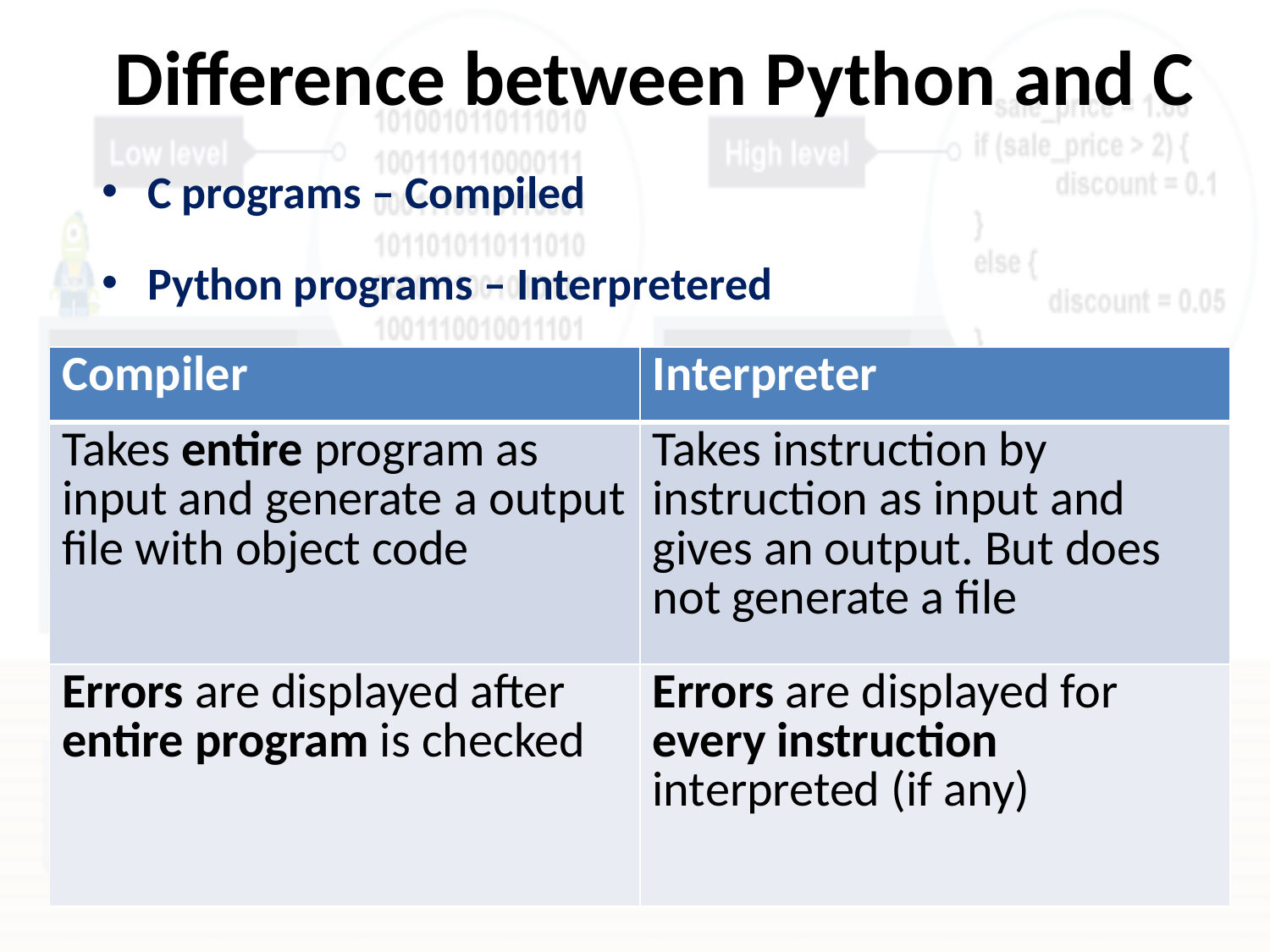

# Difference between Python and C
C programs – Compiled
Python programs – Interpretered

| Compiler | Interpreter |
| --- | --- |
| Takes entire program as input and generate a output file with object code | Takes instruction by instruction as input and gives an output. But does not generate a file |
| Errors are displayed after entire program is checked | Errors are displayed for every instruction interpreted (if any) |